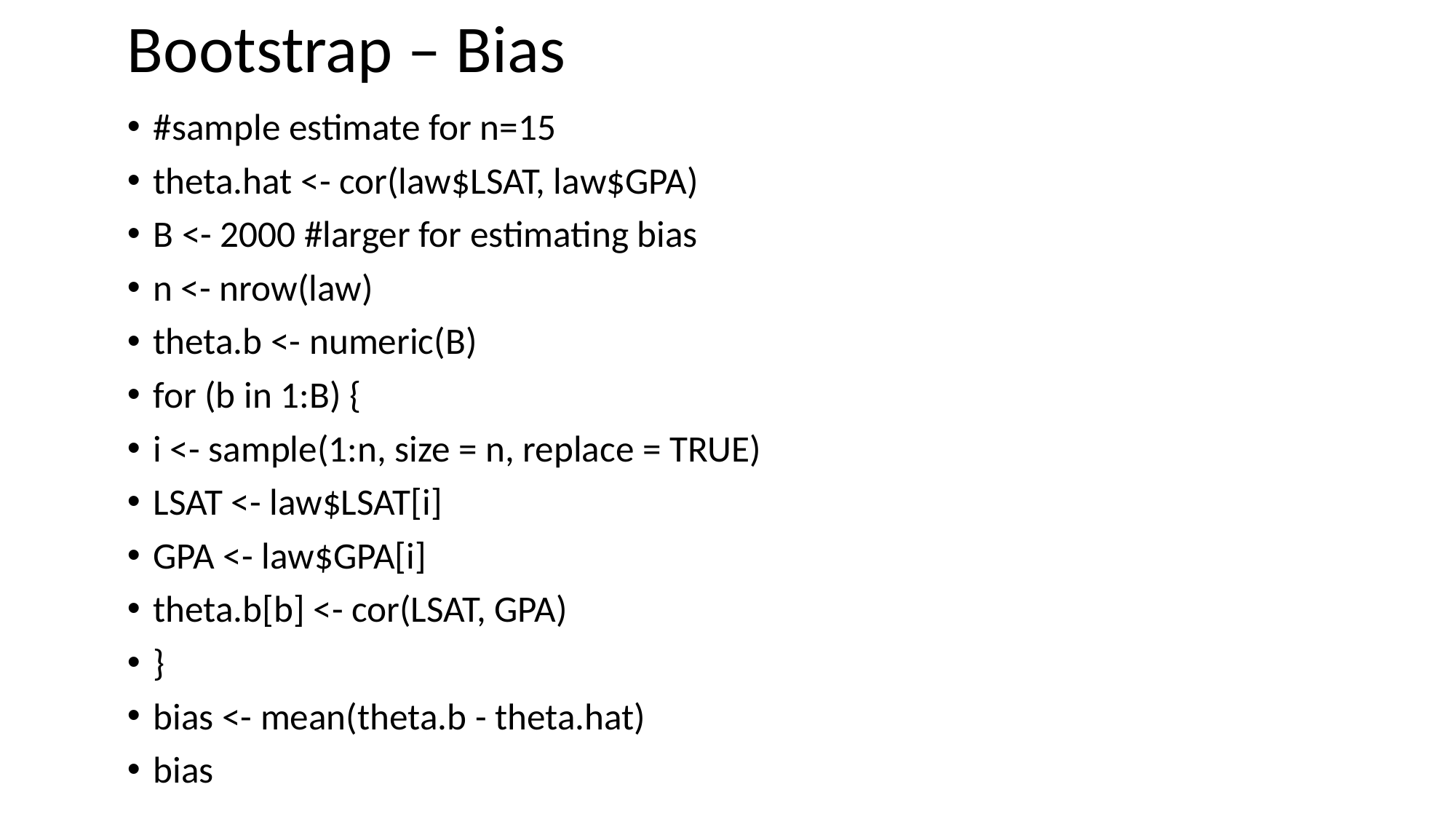

# Bootstrap – Bias
#sample estimate for n=15
theta.hat <- cor(law$LSAT, law$GPA)
B <- 2000 #larger for estimating bias
n <- nrow(law)
theta.b <- numeric(B)
for (b in 1:B) {
i <- sample(1:n, size = n, replace = TRUE)
LSAT <- law$LSAT[i]
GPA <- law$GPA[i]
theta.b[b] <- cor(LSAT, GPA)
}
bias <- mean(theta.b - theta.hat)
bias